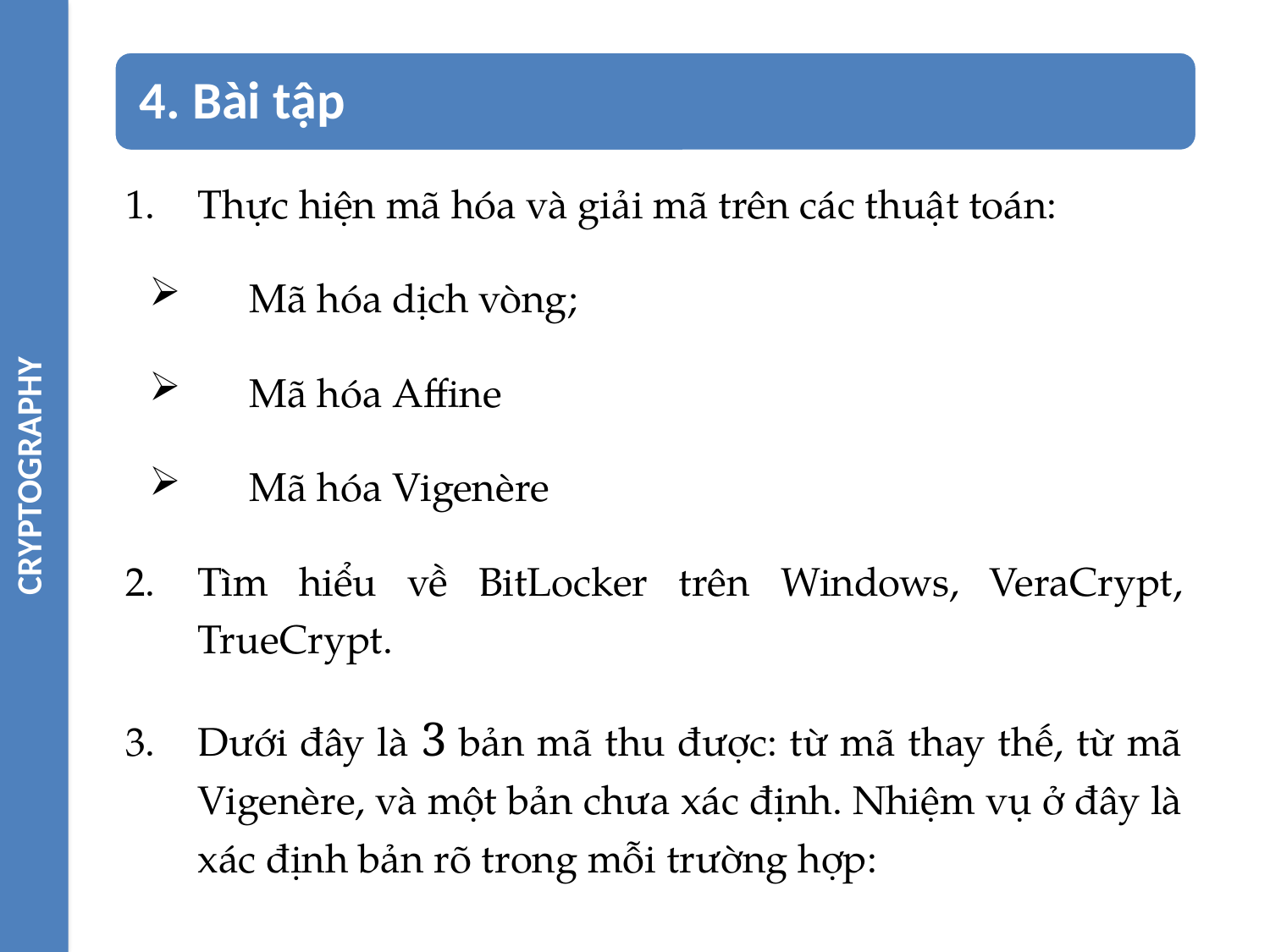

CRYPTOGRAPHY
4. Bài tập
Thực hiện mã hóa và giải mã trên các thuật toán:
Mã hóa dịch vòng;
Mã hóa Affine
Mã hóa Vigenère
Tìm hiểu về BitLocker trên Windows, VeraCrypt, TrueCrypt.
Dưới đây là 3 bản mã thu được: từ mã thay thế, từ mã Vigenère, và một bản chưa xác định. Nhiệm vụ ở đây là xác định bản rõ trong mỗi trường hợp: